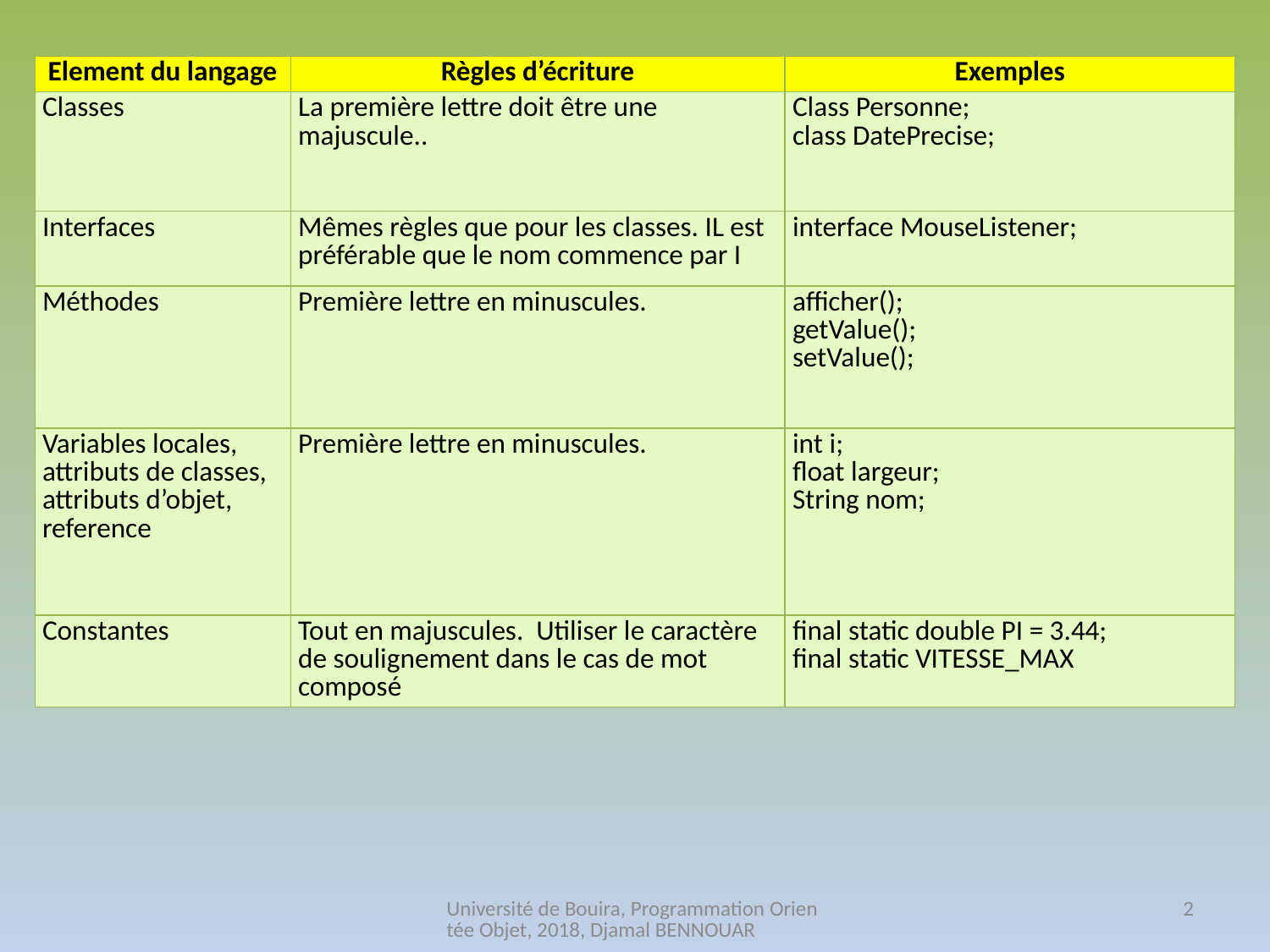

| Element du langage | Règles d’écriture | Exemples |
| --- | --- | --- |
| Classes | La première lettre doit être une majuscule.. | Class Personne; class DatePrecise; |
| Interfaces | Mêmes règles que pour les classes. IL est préférable que le nom commence par I | interface MouseListener; |
| Méthodes | Première lettre en minuscules. | afficher(); getValue(); setValue(); |
| Variables locales, attributs de classes, attributs d’objet, reference | Première lettre en minuscules. | int i; float largeur; String nom; |
| Constantes | Tout en majuscules. Utiliser le caractère de soulignement dans le cas de mot composé | final static double PI = 3.44; final static VITESSE\_MAX |
Université de Bouira, Programmation Orientée Objet, 2018, Djamal BENNOUAR
2